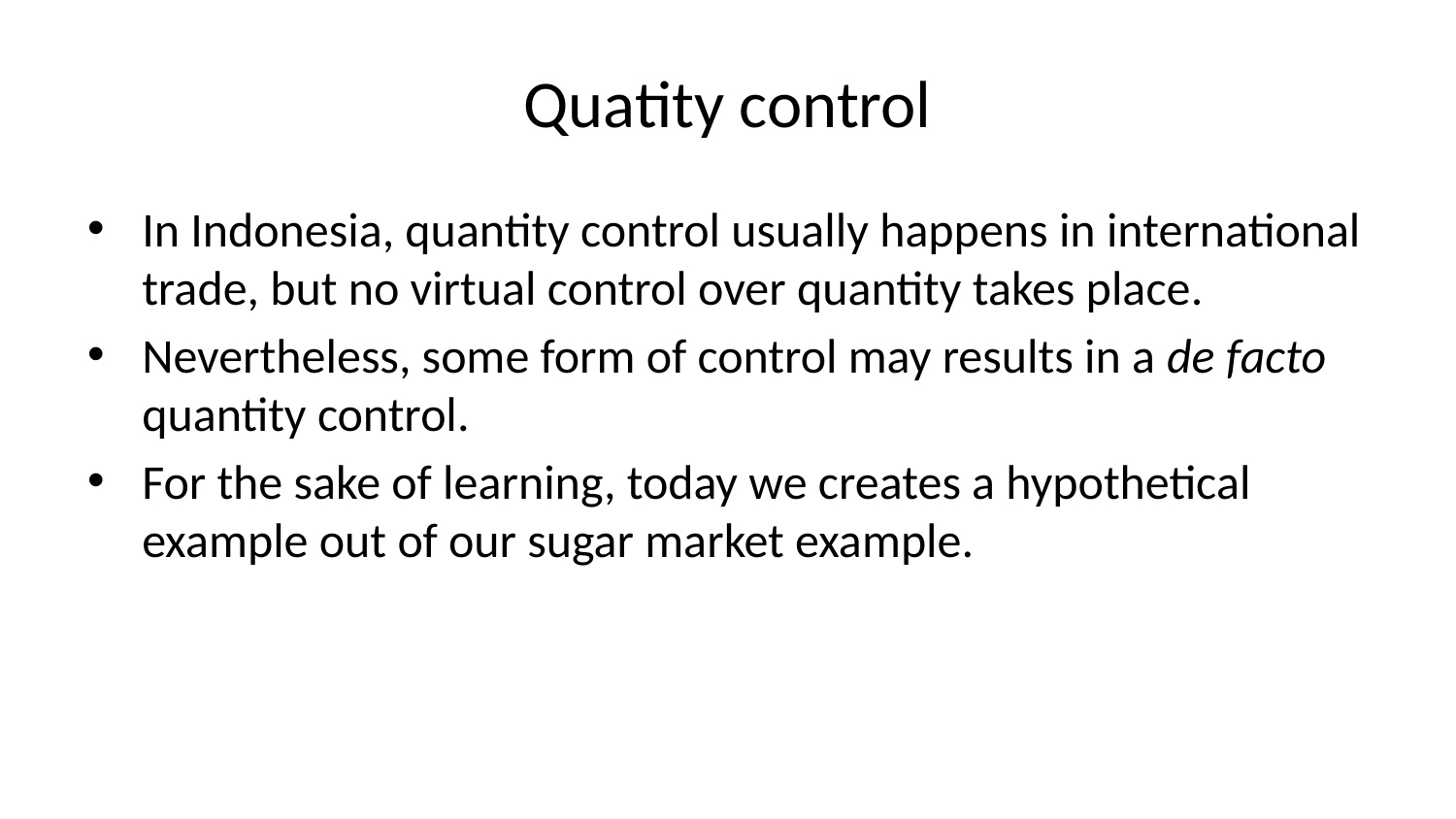

# Quatity control
In Indonesia, quantity control usually happens in international trade, but no virtual control over quantity takes place.
Nevertheless, some form of control may results in a de facto quantity control.
For the sake of learning, today we creates a hypothetical example out of our sugar market example.